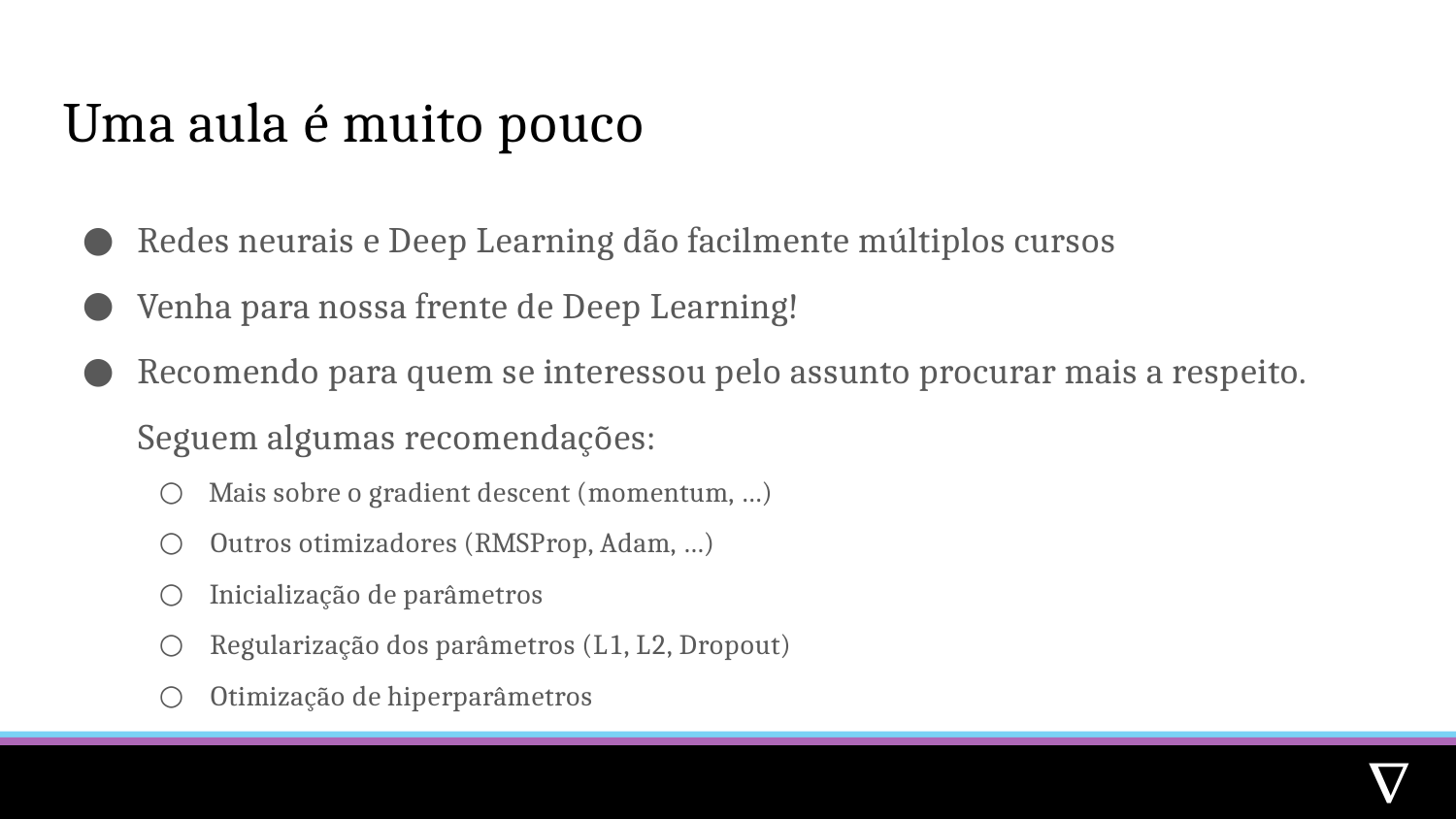

# Uma aula é muito pouco
Redes neurais e Deep Learning dão facilmente múltiplos cursos
Venha para nossa frente de Deep Learning!
Recomendo para quem se interessou pelo assunto procurar mais a respeito. Seguem algumas recomendações:
Mais sobre o gradient descent (momentum, …)
Outros otimizadores (RMSProp, Adam, …)
Inicialização de parâmetros
Regularização dos parâmetros (L1, L2, Dropout)
Otimização de hiperparâmetros